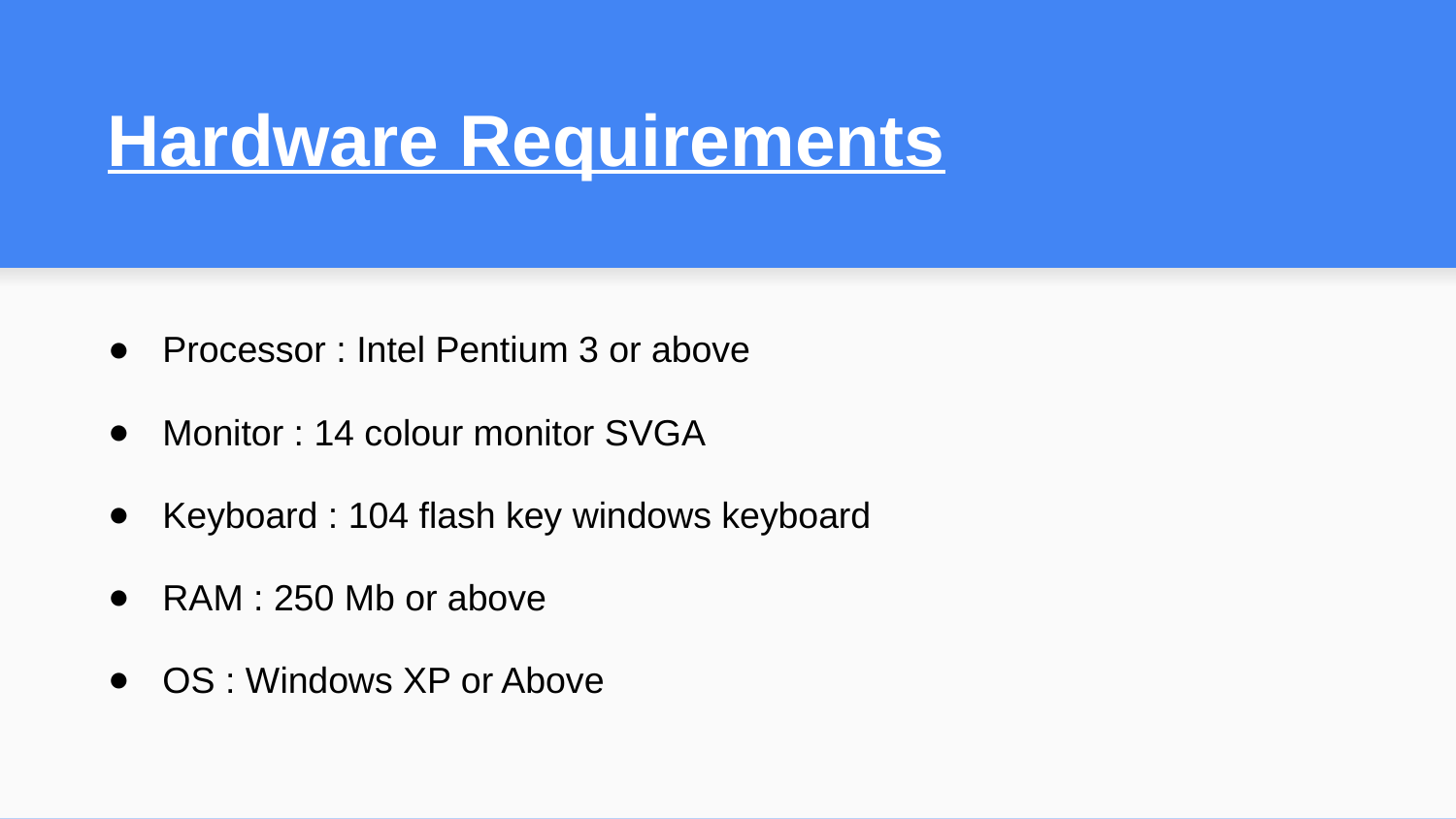

# Hardware Requirements
Processor : Intel Pentium 3 or above
Monitor : 14 colour monitor SVGA
Keyboard : 104 flash key windows keyboard
RAM : 250 Mb or above
OS : Windows XP or Above